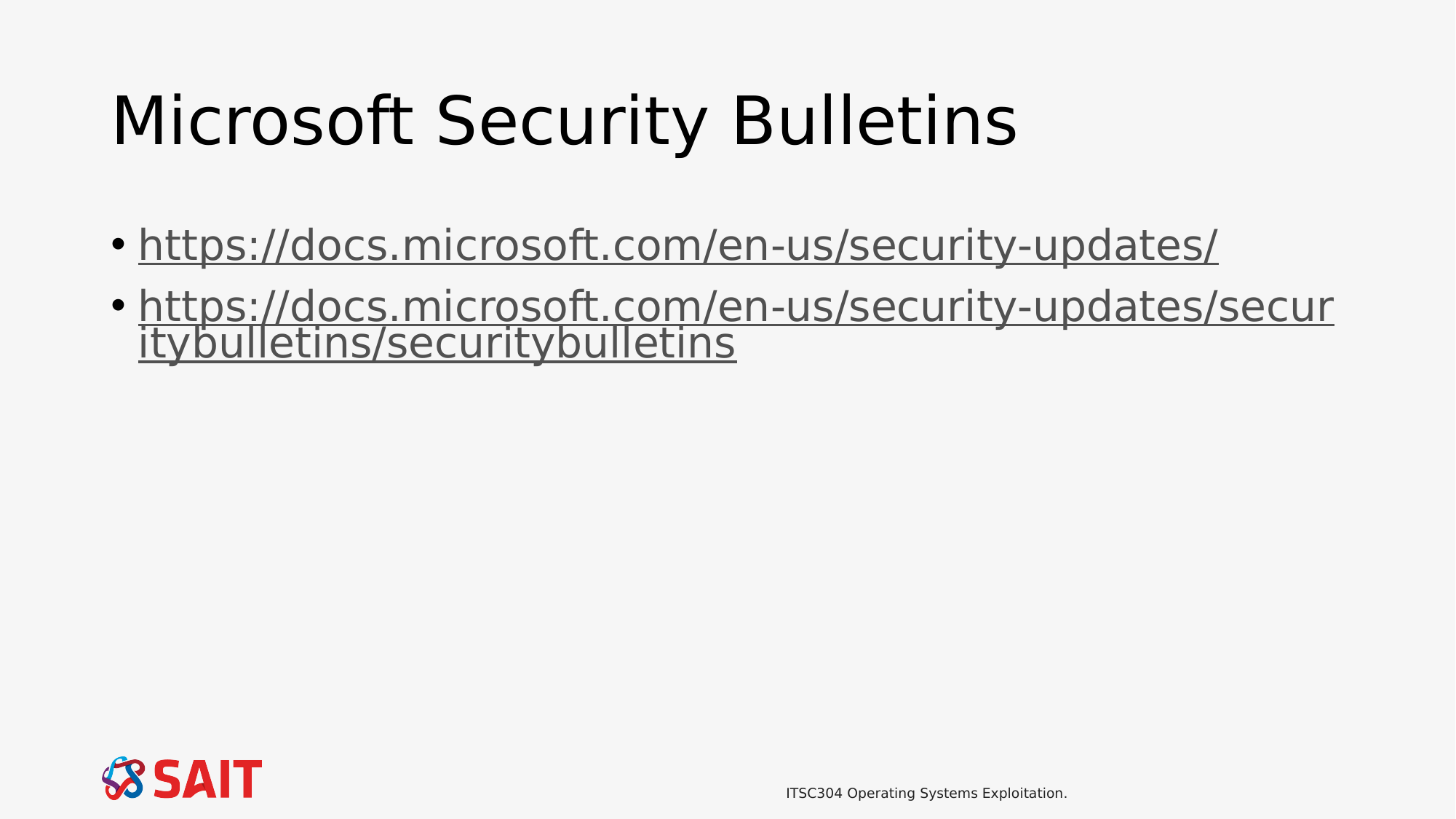

# Microsoft Security Bulletins
https://docs.microsoft.com/en-us/security-updates/
https://docs.microsoft.com/en-us/security-updates/securitybulletins/securitybulletins

ITSC304 Operating Systems Exploitation.